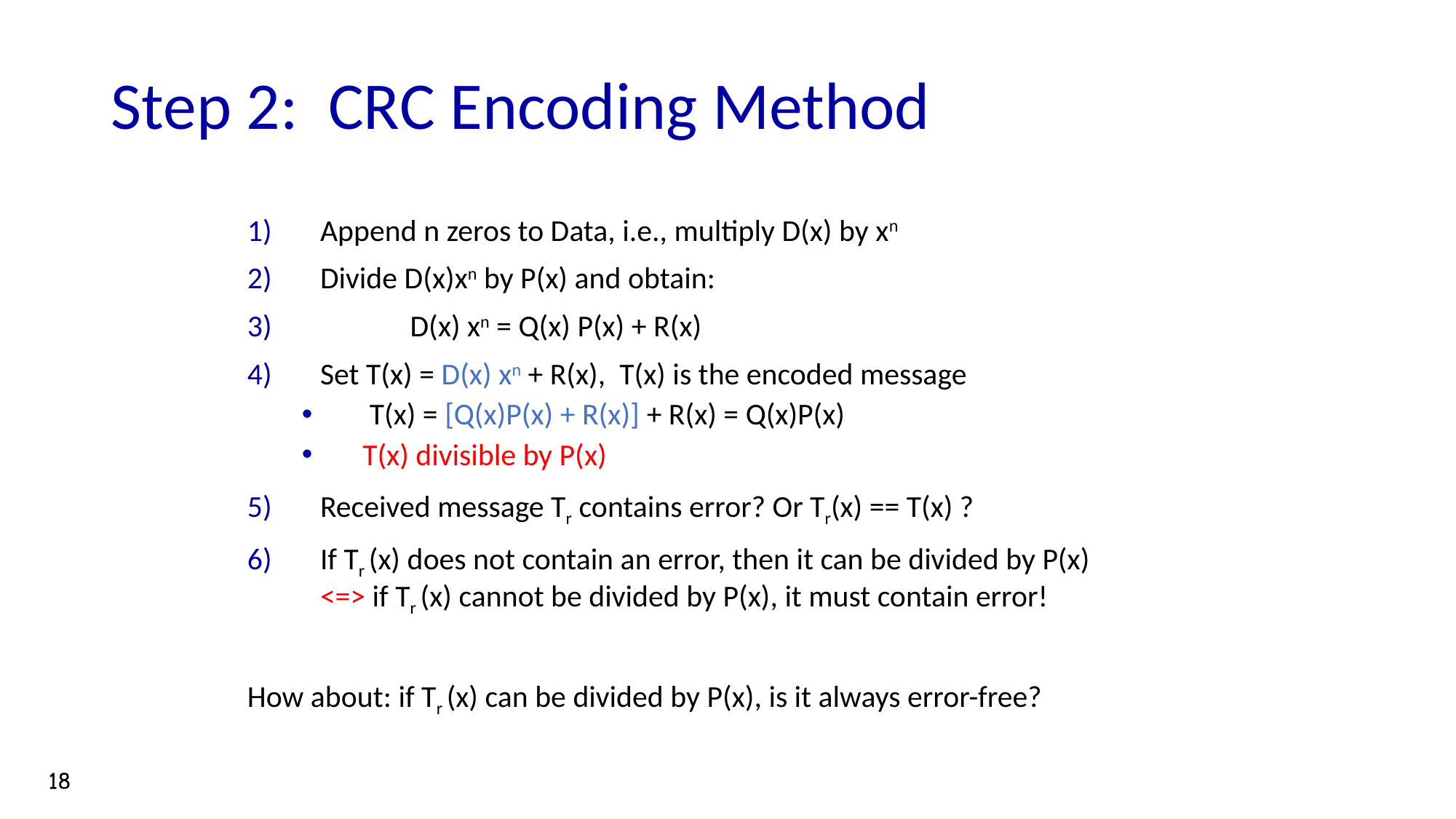

# Step 2:  CRC Encoding Method
Append n zeros to Data, i.e., multiply D(x) by xn
Divide D(x)xn by P(x) and obtain:
             D(x) xn = Q(x) P(x) + R(x)
Set T(x) = D(x) xn + R(x),  T(x) is the encoded message
 T(x) = [Q(x)P(x) + R(x)] + R(x) = Q(x)P(x)
T(x) divisible by P(x)
Received message Tr contains error? Or Tr(x) == T(x) ?
If Tr (x) does not contain an error, then it can be divided by P(x)
<=> if Tr (x) cannot be divided by P(x), it must contain error!

How about: if Tr (x) can be divided by P(x), is it always error-free?

18